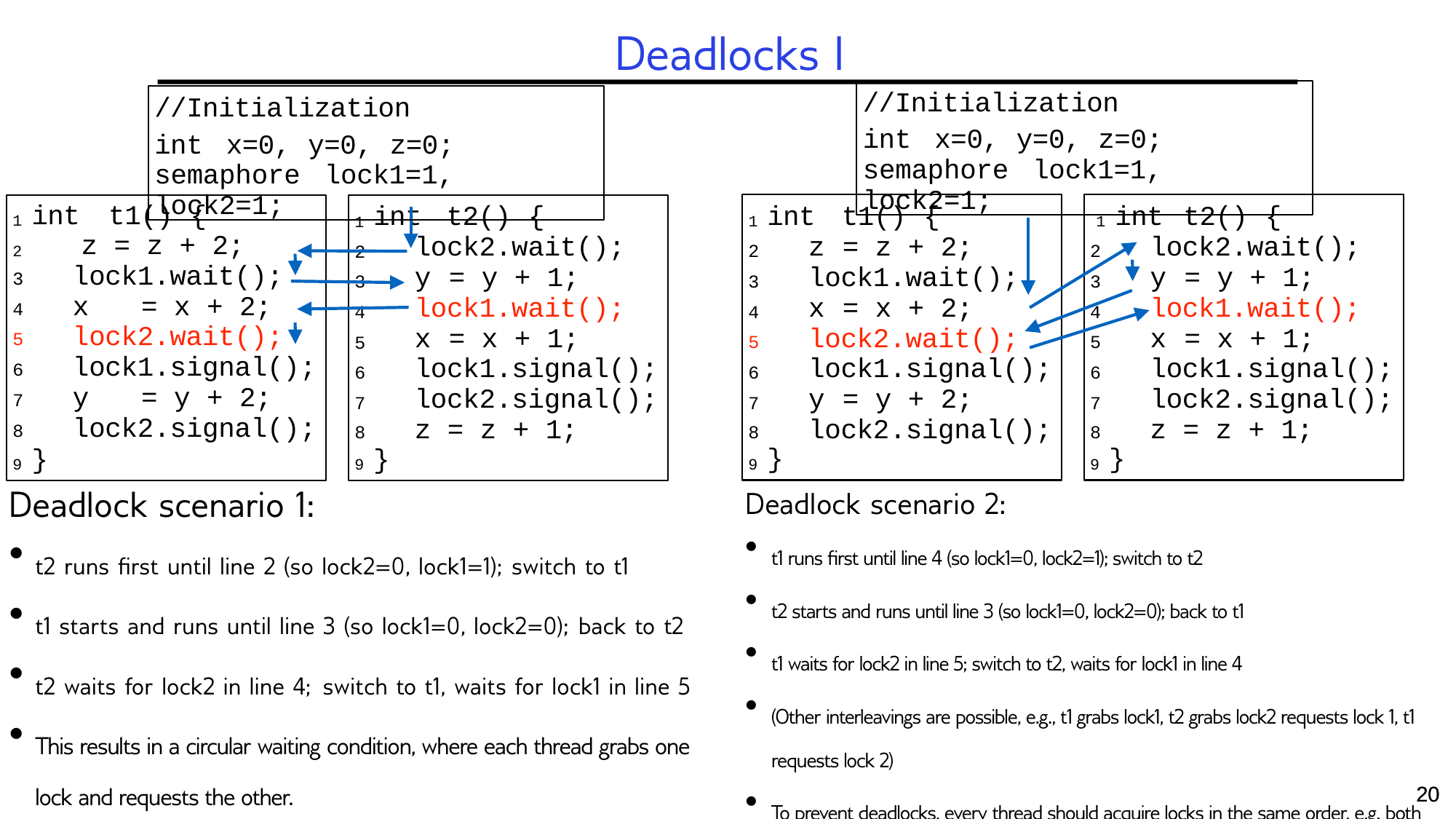

# Deadlocks I
//Initialization
int	x=0,	y=0,	z=0; semaphore		lock1=1,	lock2=1;
//Initialization
int	x=0,	y=0,	z=0; semaphore		lock1=1,	lock2=1;

1 int	t1()	{	1 int	t2()	{
1 int	t1()	{
2	z	=	z	+	2;
lock1.wait();
x	=	x	+	2;
lock2.wait();
lock1.signal();
y	=	y	+	2;
lock2.signal();
9 }
1 int	t2()	{

z	=	z	+	2; lock1.wait(); x	=	x	+	2;
lock2.wait();
lock2.wait();
2
3
4
5
6
7
8
9 }
2
3
4
5
6
7
8
9 }
2
3
y	=	y	+	1; lock1.wait(); x	=	x	+	1;
lock1.signal(); lock2.signal(); z = z + 1;
y	=	y	+	1; lock1.wait(); x	=	x	+	1;
lock1.signal(); lock2.signal(); z = z + 1;
4
5
6
7
8
9 }
lock2.wait(); lock1.signal(); y	=	y	+	2; lock2.signal();
Deadlock scenario 1:
t2 runs first until line 2 (so lock2=0, lock1=1); switch to t1
t1 starts and runs until line 3 (so lock1=0, lock2=0); back to t2
t2 waits for lock2 in line 4; switch to t1, waits for lock1 in line 5
This results in a circular waiting condition, where each thread grabs one lock and requests the other.
Deadlock scenario 2:
t1 runs first until line 4 (so lock1=0, lock2=1); switch to t2
t2 starts and runs until line 3 (so lock1=0, lock2=0); back to t1
t1 waits for lock2 in line 5; switch to t2, waits for lock1 in line 4
(Other interleavings are possible, e.g., t1 grabs lock1, t2 grabs lock2 requests lock 1, t1 requests lock 2)
To prevent deadlocks, every thread should acquire locks in the same order, e.g. both acquire lock1 before lock2, or both acquire lock2 before lock1
20